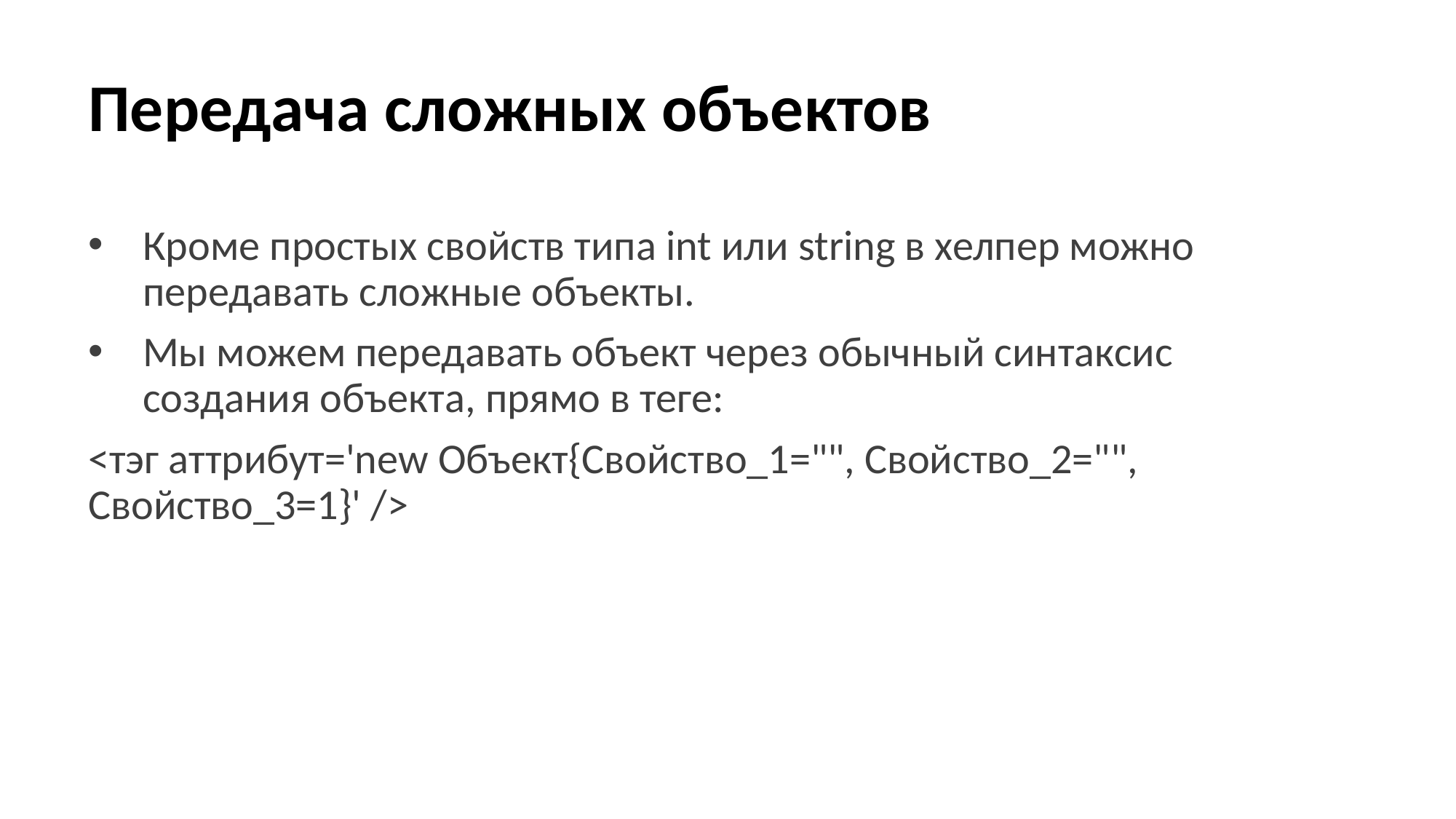

# Передача сложных объектов
Кроме простых свойств типа int или string в хелпер можно передавать сложные объекты.
Мы можем передавать объект через обычный синтаксис создания объекта, прямо в теге:
<тэг аттрибут='new Объект{Свойство_1="", Свойство_2="", Свойство_3=1}' />